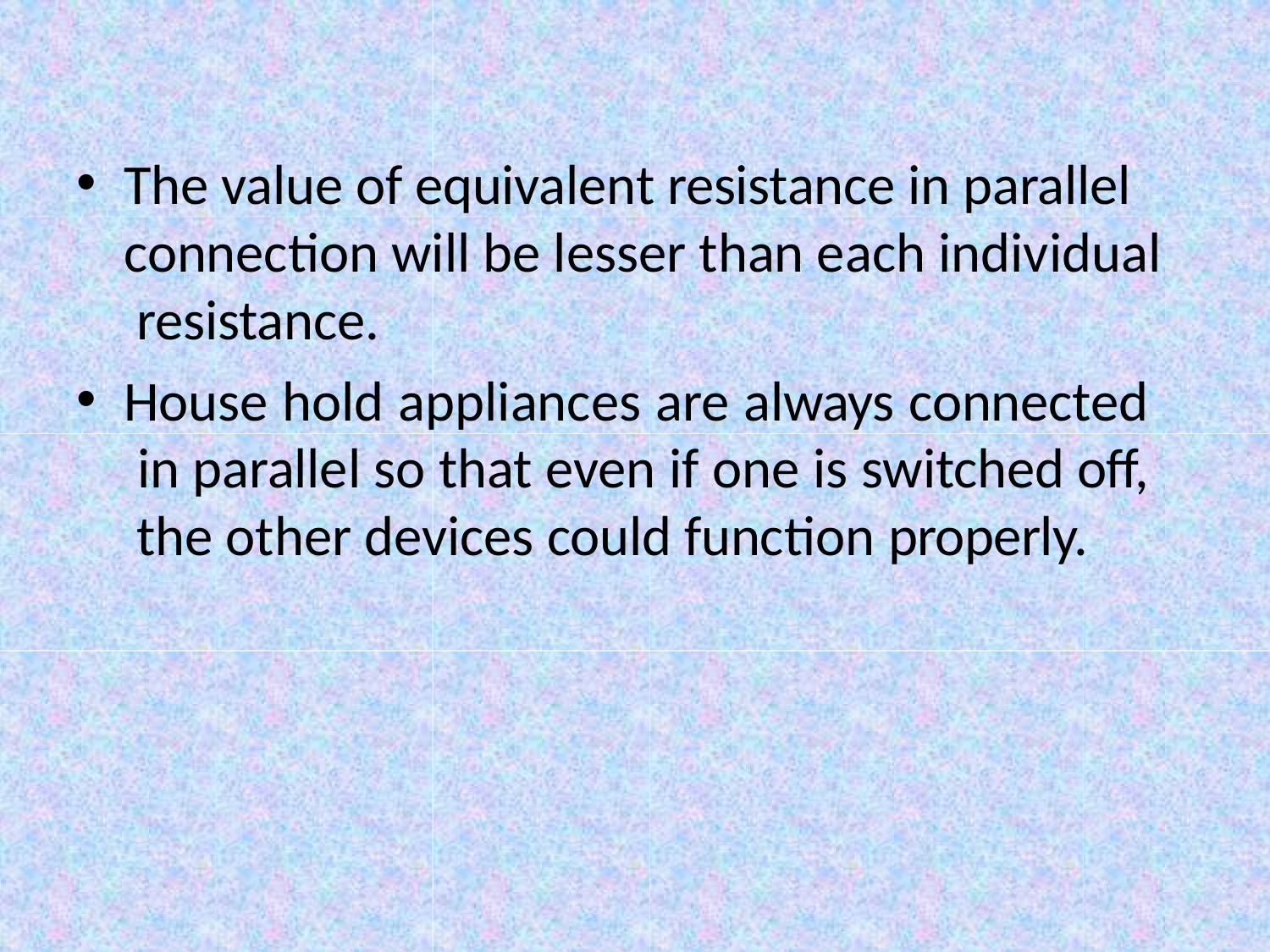

The value of equivalent resistance in parallel  connection will be lesser than each individual  resistance.
House hold appliances are always connected  in parallel so that even if one is switched off,  the other devices could function properly.